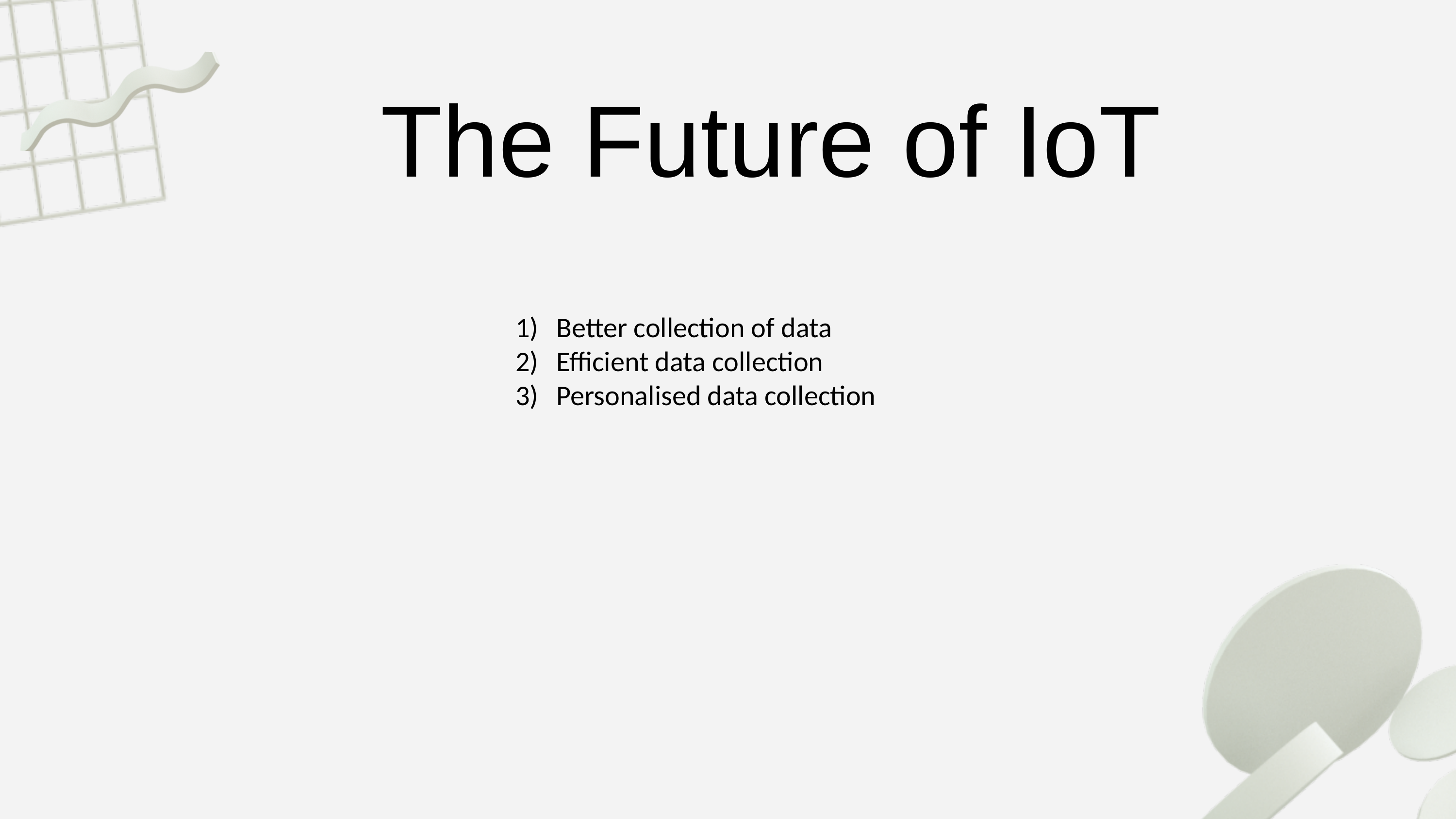

The Future of IoT
Better collection of data
Efficient data collection
Personalised data collection